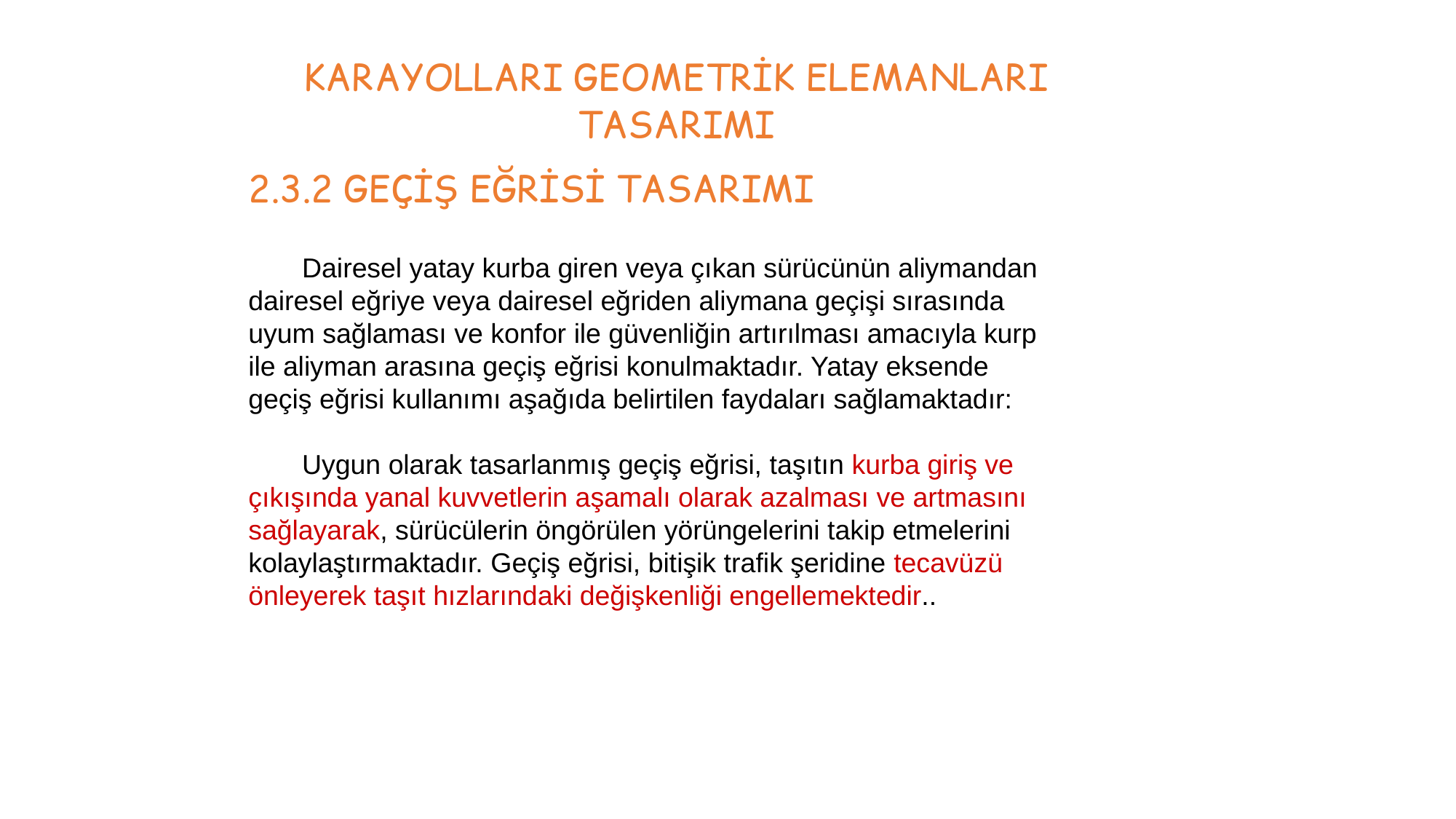

KARAYOLLARI GEOMETRİK ELEMANLARI TASARIMI
2.3.2 GEÇİŞ EĞRİSİ TASARIMI
Dairesel yatay kurba giren veya çıkan sürücünün aliymandan dairesel eğriye veya dairesel eğriden aliymana geçişi sırasında uyum sağlaması ve konfor ile güvenliğin artırılması amacıyla kurp ile aliyman arasına geçiş eğrisi konulmaktadır. Yatay eksende geçiş eğrisi kullanımı aşağıda belirtilen faydaları sağlamaktadır:

Uygun olarak tasarlanmış geçiş eğrisi, taşıtın kurba giriş ve çıkışında yanal kuvvetlerin aşamalı olarak azalması ve artmasını sağlayarak, sürücülerin öngörülen yörüngelerini takip etmelerini kolaylaştırmaktadır. Geçiş eğrisi, bitişik trafik şeridine tecavüzü önleyerek taşıt hızlarındaki değişkenliği engellemektedir..